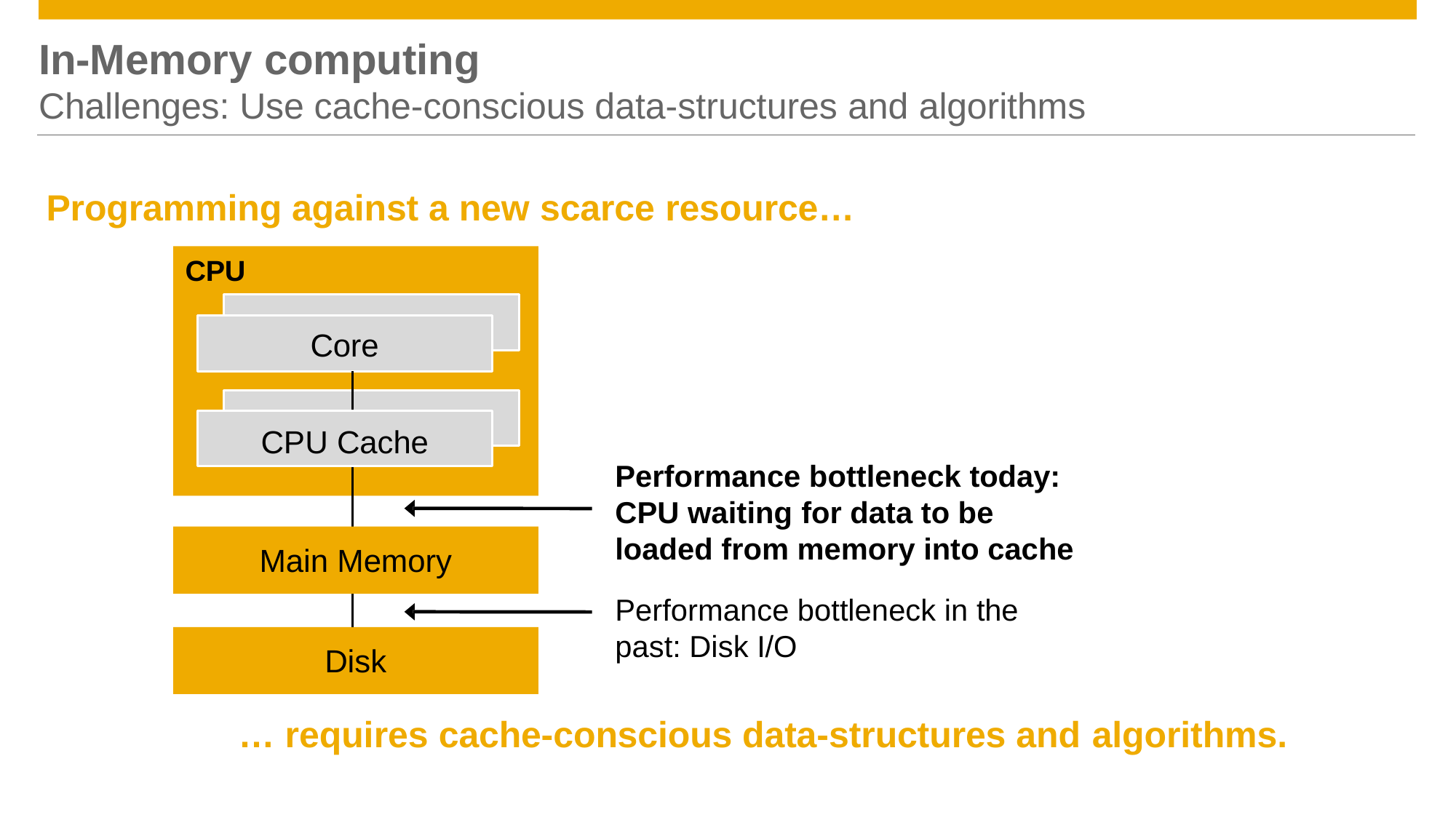

# In-Memory computing
Challenges: Use cache-conscious data-structures and algorithms

Programming against a new scarce resource…
CPU

Core

CPU Cache

Performance bottleneck today:  CPU waiting for data to be  loaded from memory into cache
Performance bottleneck in the past: Disk I/O

Main Memory

Disk

… requires cache-conscious data-structures and algorithms.
©  2012 SAP AG. All rights reserved.
9